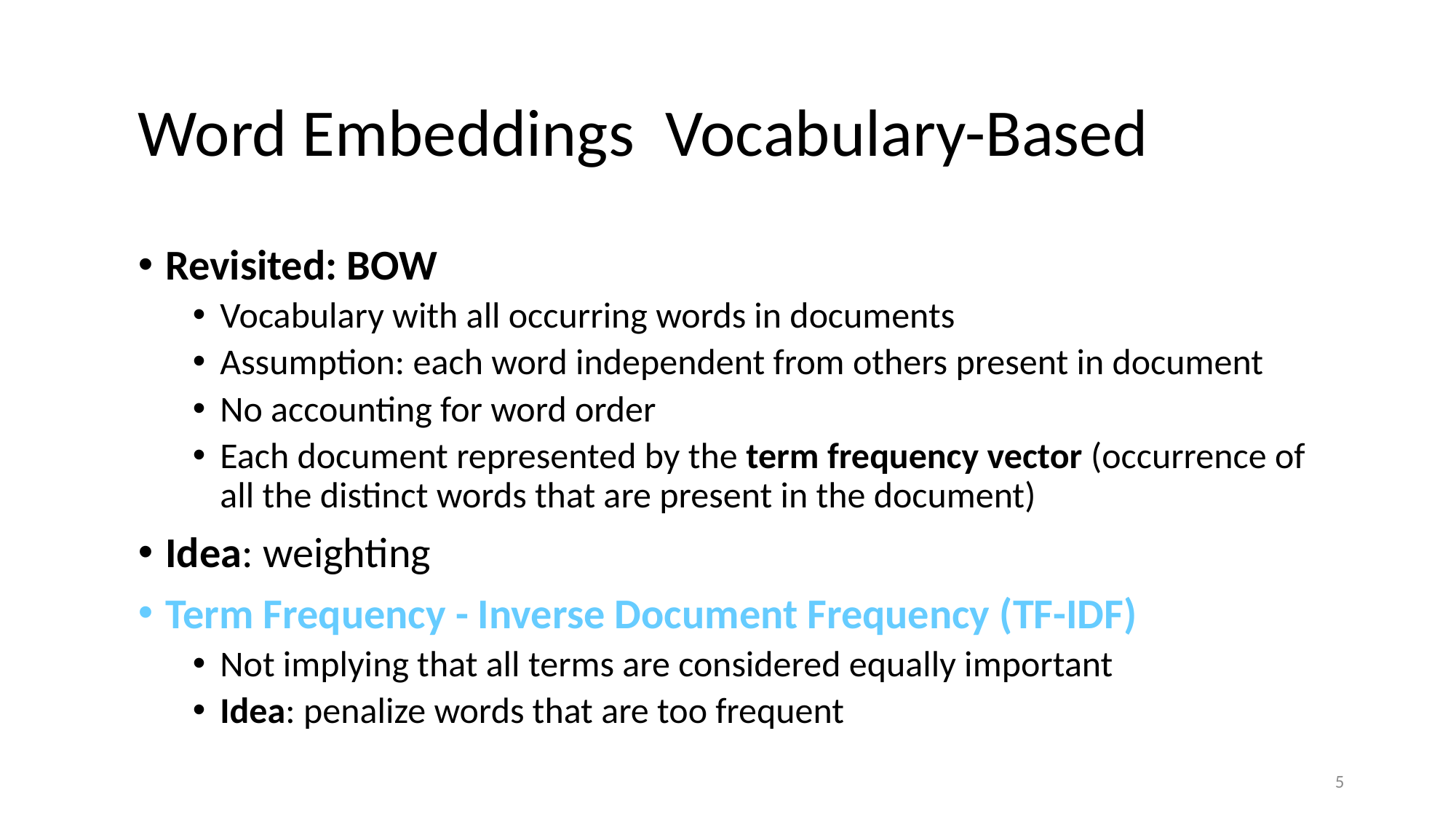

# Word Embeddings  Vocabulary-Based
Revisited: BOW
Vocabulary with all occurring words in documents
Assumption: each word independent from others present in document
No accounting for word order
Each document represented by the term frequency vector (occurrence of all the distinct words that are present in the document)
Idea: weighting
Term Frequency - Inverse Document Frequency (TF-IDF)
Not implying that all terms are considered equally important
Idea: penalize words that are too frequent

5